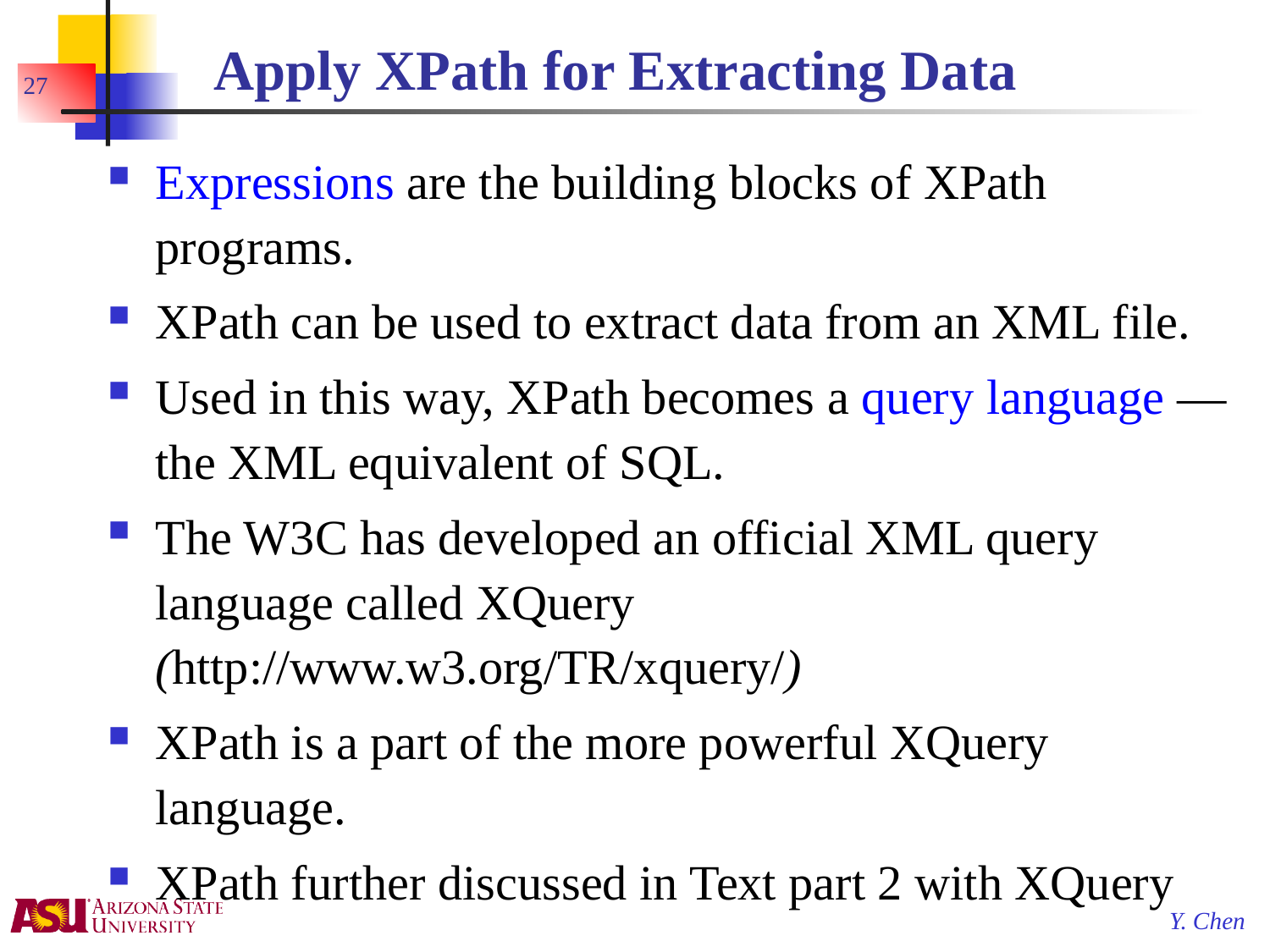

# Apply XPath for Extracting Data
27
Expressions are the building blocks of XPath programs.
XPath can be used to extract data from an XML file.
Used in this way, XPath becomes a query language — the XML equivalent of SQL.
The W3C has developed an official XML query language called XQuery (http://www.w3.org/TR/xquery/)
XPath is a part of the more powerful XQuery language.
XPath further discussed in Text part 2 with XQuery